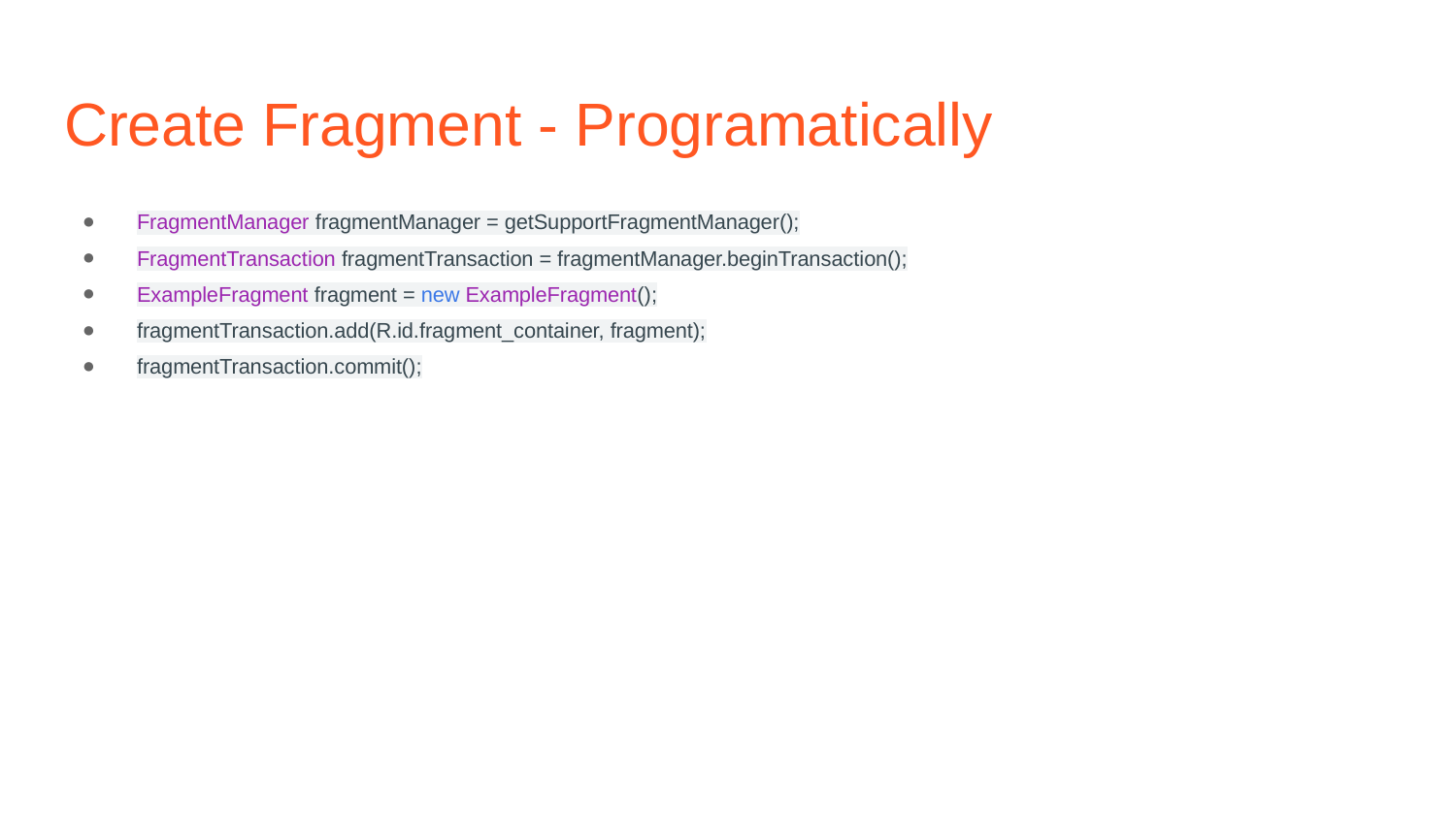

# Create Fragment - Programatically
FragmentManager fragmentManager = getSupportFragmentManager();
FragmentTransaction fragmentTransaction = fragmentManager.beginTransaction();
ExampleFragment fragment = new ExampleFragment();
fragmentTransaction.add(R.id.fragment_container, fragment);
fragmentTransaction.commit();